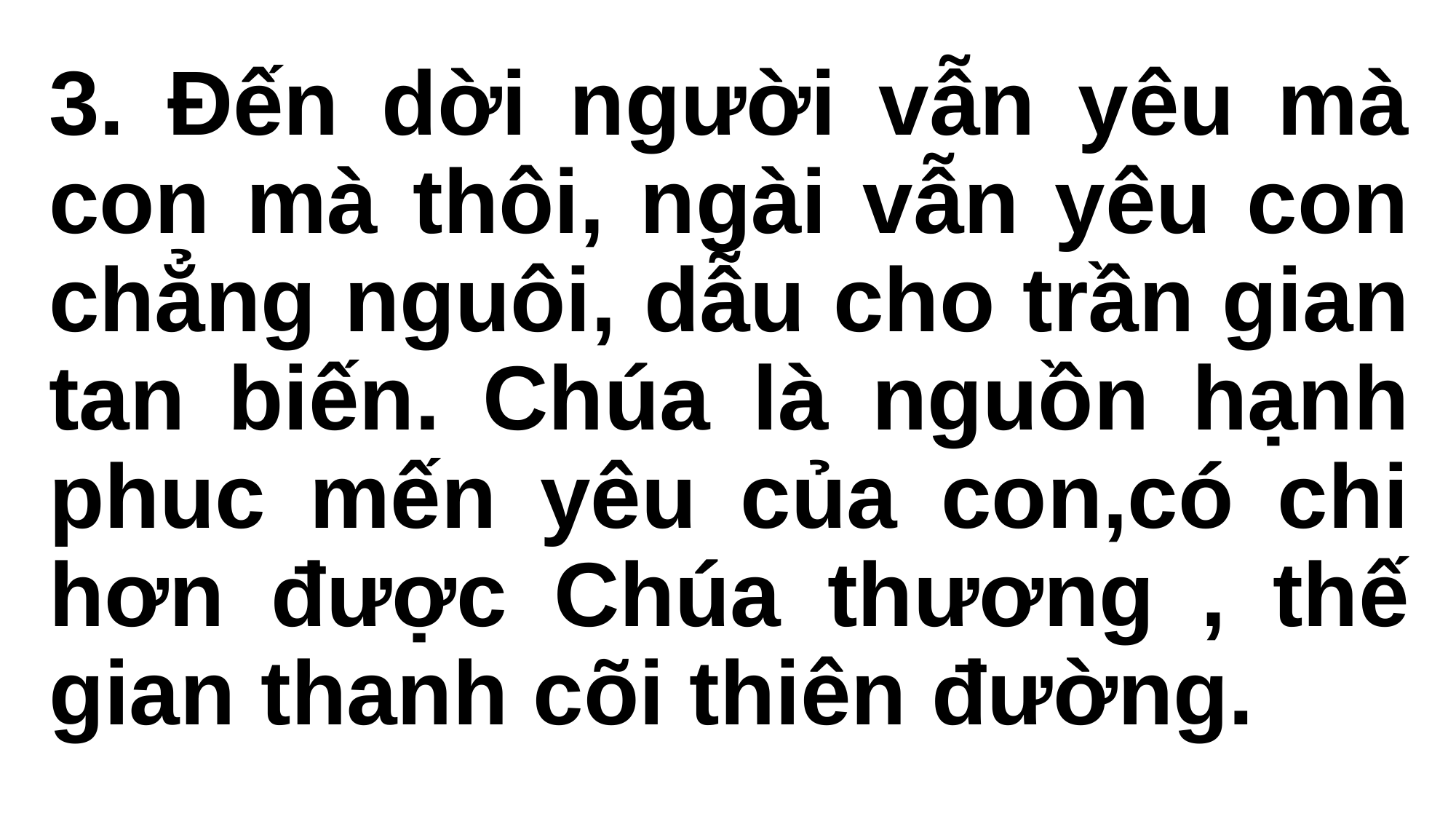

3. Đến dời người vẫn yêu mà con mà thôi, ngài vẫn yêu con chẳng nguôi, dẫu cho trần gian tan biến. Chúa là nguồn hạnh phuc mến yêu của con,có chi hơn được Chúa thương , thế gian thanh cõi thiên đường.